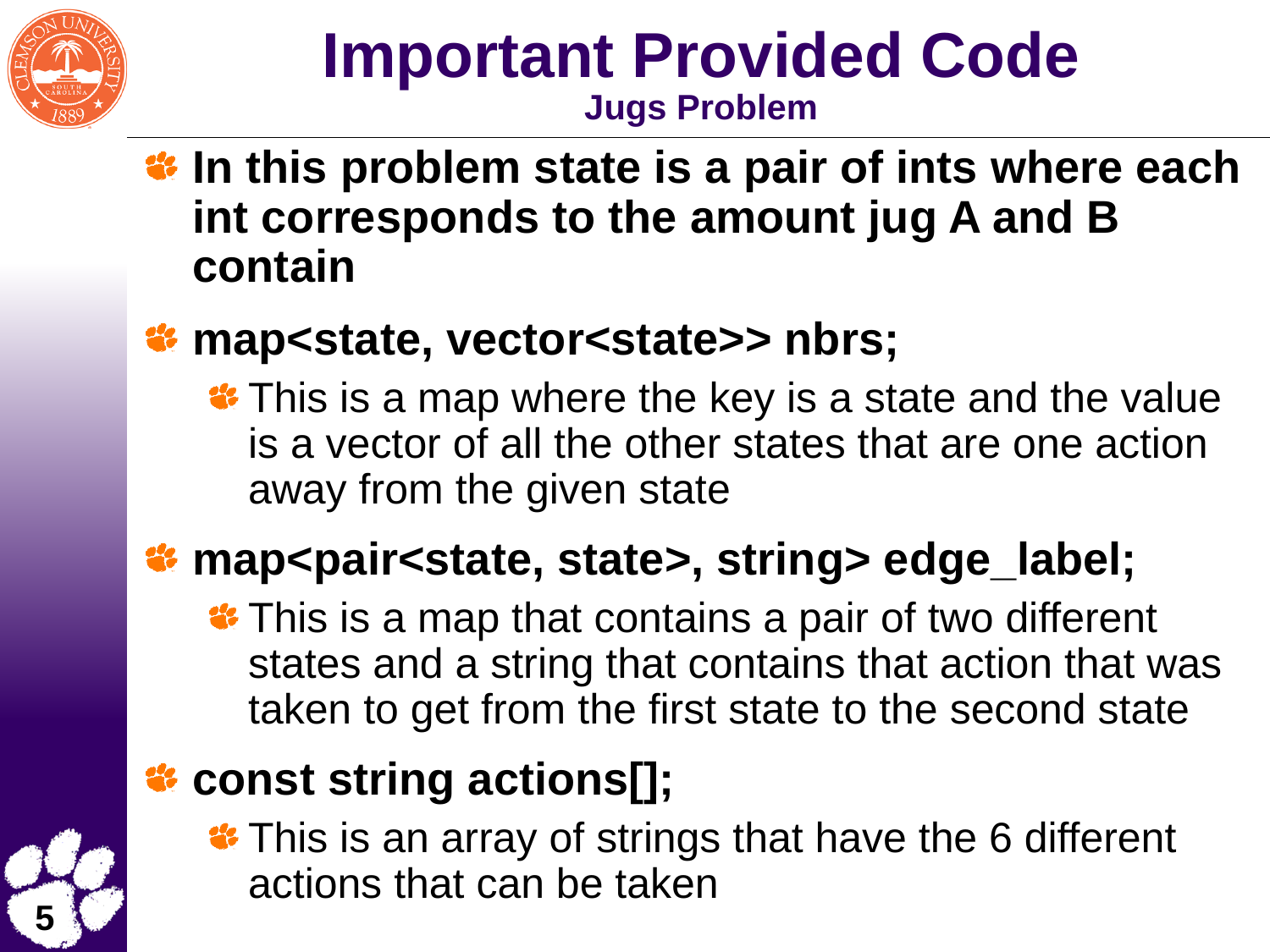

# Important Provided Code Jugs Problem
In this problem state is a pair of ints where each int corresponds to the amount jug A and B contain
map<state, vector<state>> nbrs;
This is a map where the key is a state and the value is a vector of all the other states that are one action away from the given state
map<pair<state, state>, string> edge_label;
This is a map that contains a pair of two different states and a string that contains that action that was taken to get from the first state to the second state
const string actions[];
This is an array of strings that have the 6 different actions that can be taken